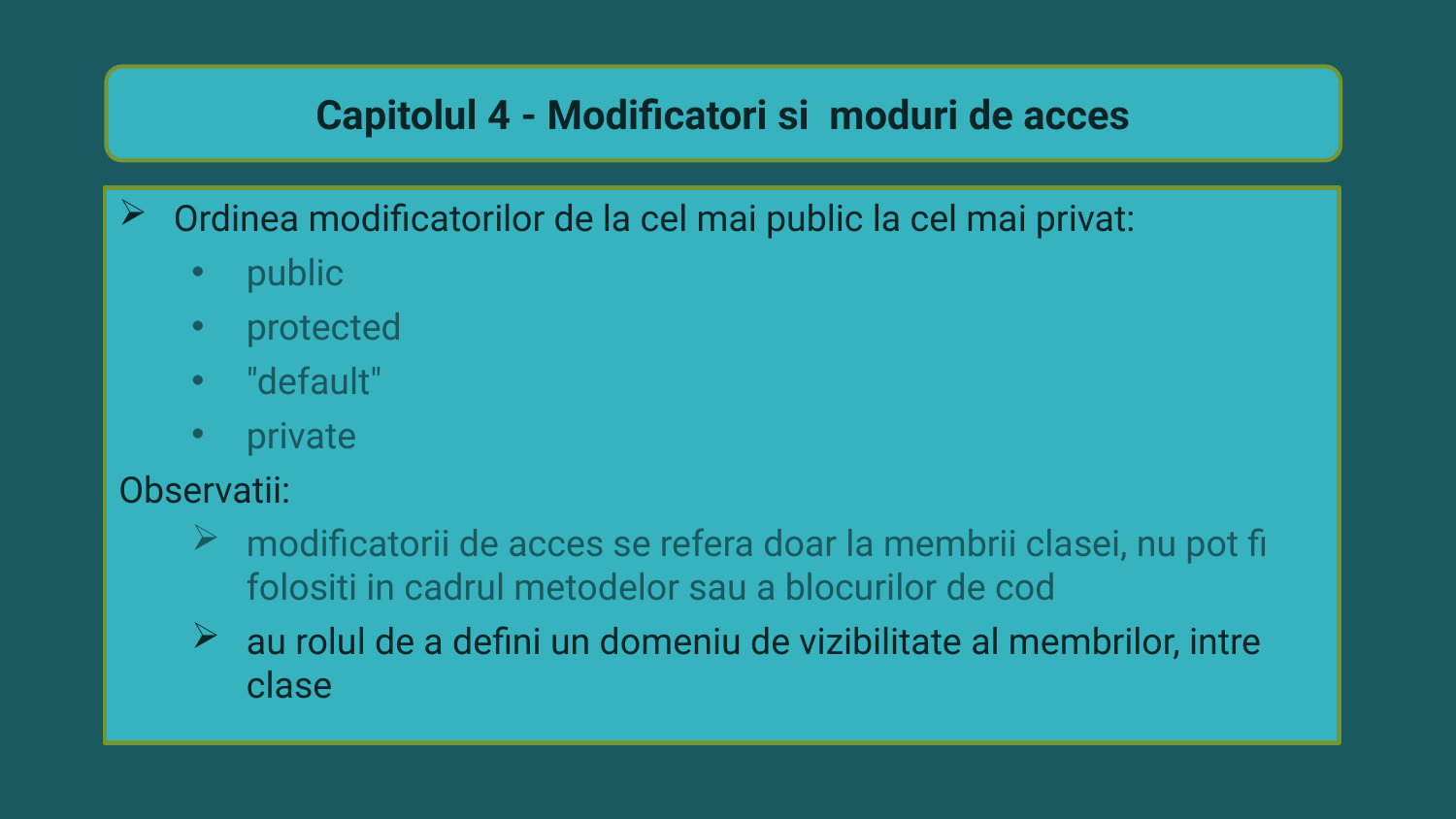

Capitolul 4 - Modificatori si  moduri de acces
Ordinea modificatorilor de la cel mai public la cel mai privat:
public
protected
"default"
private
Observatii:
modificatorii de acces se refera doar la membrii clasei, nu pot fi folositi in cadrul metodelor sau a blocurilor de cod
au rolul de a defini un domeniu de vizibilitate al membrilor, intre clase